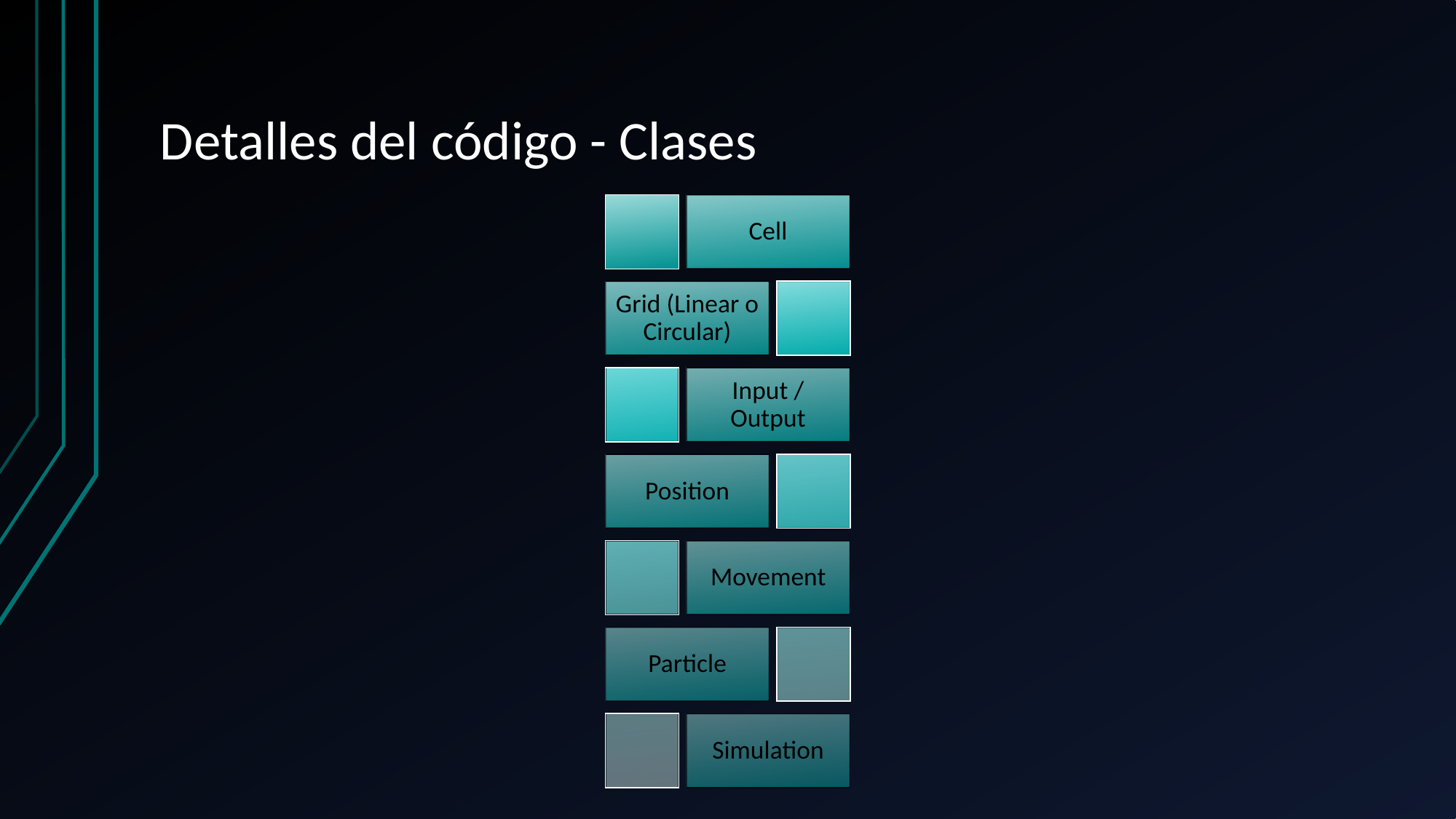

# Detalles del código - Clases
Cell
Grid (Linear o Circular)
Input / Output
Position
Movement
Particle
Simulation